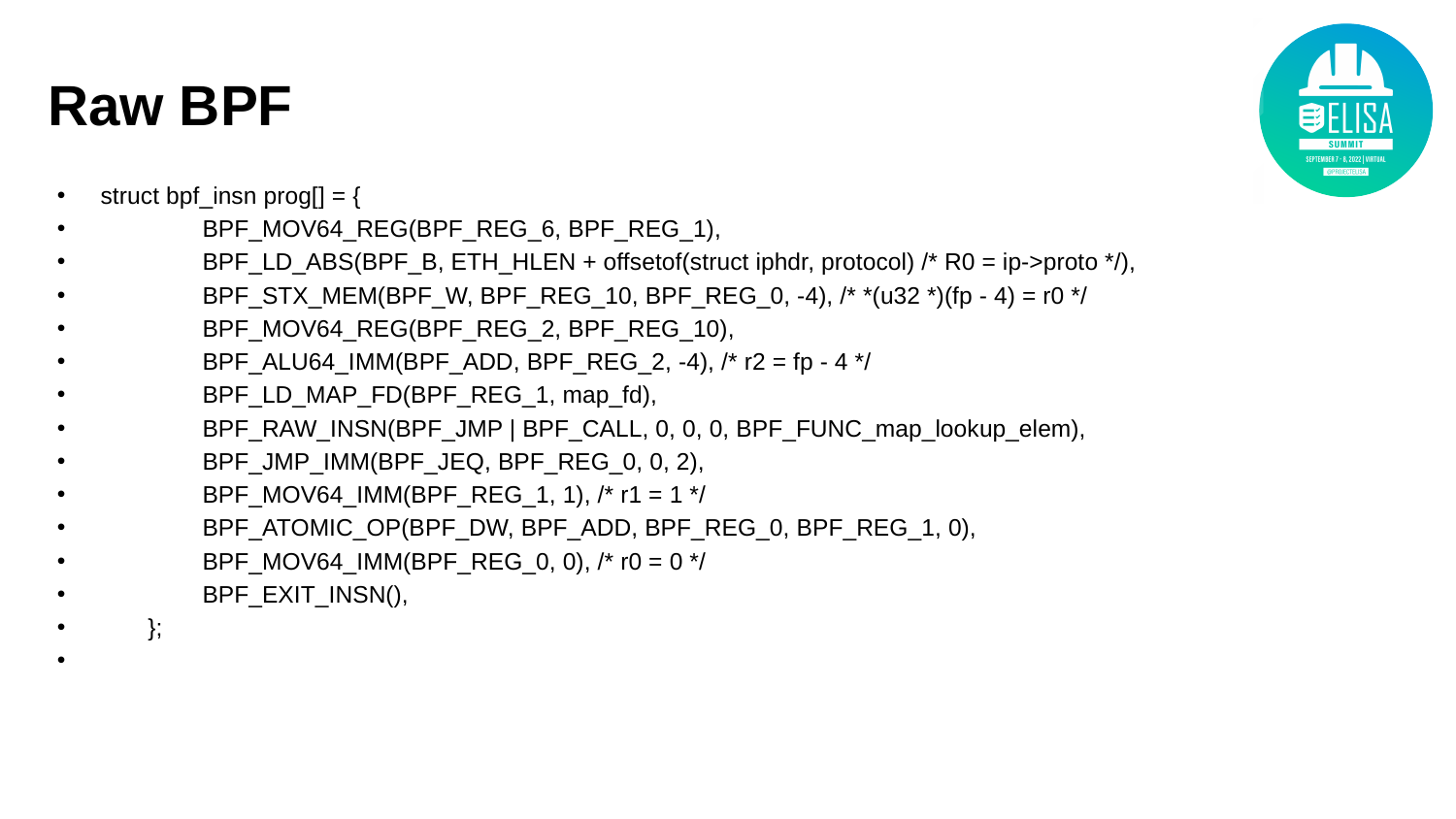

# Raw BPF
 struct bpf_insn prog[] = {
                BPF_MOV64_REG(BPF_REG_6, BPF_REG_1),
                BPF_LD_ABS(BPF_B, ETH_HLEN + offsetof(struct iphdr, protocol) /* R0 = ip->proto */),
                BPF_STX_MEM(BPF_W, BPF_REG_10, BPF_REG_0, -4), /* *(u32 *)(fp - 4) = r0 */
                BPF_MOV64_REG(BPF_REG_2, BPF_REG_10),
                BPF_ALU64_IMM(BPF_ADD, BPF_REG_2, -4), /* r2 = fp - 4 */
                BPF_LD_MAP_FD(BPF_REG_1, map_fd),
                BPF_RAW_INSN(BPF_JMP | BPF_CALL, 0, 0, 0, BPF_FUNC_map_lookup_elem),
                BPF_JMP_IMM(BPF_JEQ, BPF_REG_0, 0, 2),
                BPF_MOV64_IMM(BPF_REG_1, 1), /* r1 = 1 */
                BPF_ATOMIC_OP(BPF_DW, BPF_ADD, BPF_REG_0, BPF_REG_1, 0),
                BPF_MOV64_IMM(BPF_REG_0, 0), /* r0 = 0 */
                BPF_EXIT_INSN(),
        };